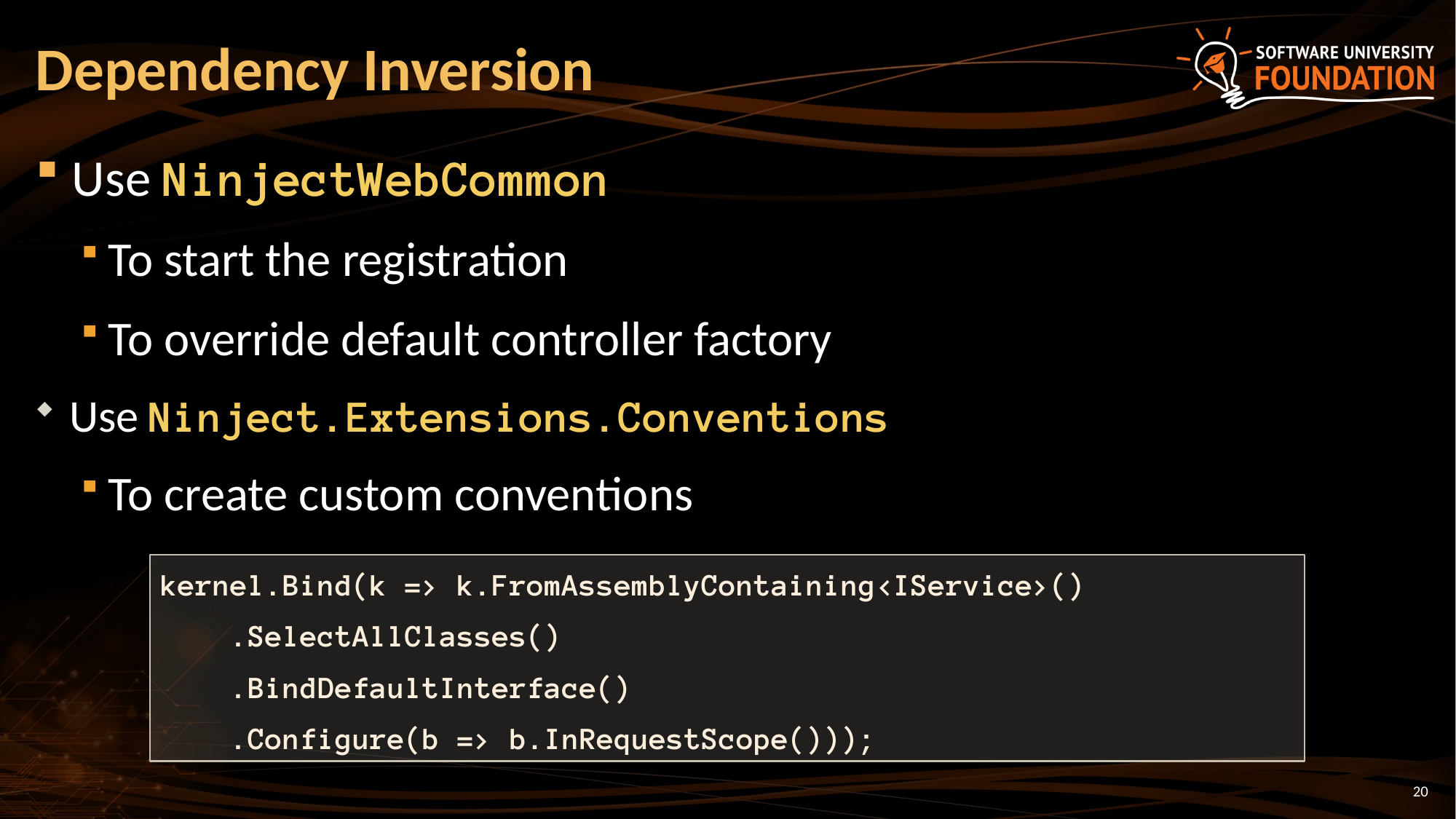

# Dependency Inversion
Use NinjectWebCommon
To start the registration
To override default controller factory
Use Ninject.Extensions.Conventions
To create custom conventions

kernel.Bind(k => k.FromAssemblyContaining<IService>()
    .SelectAllClasses()
    .BindDefaultInterface()
    .Configure(b => b.InRequestScope()));
20